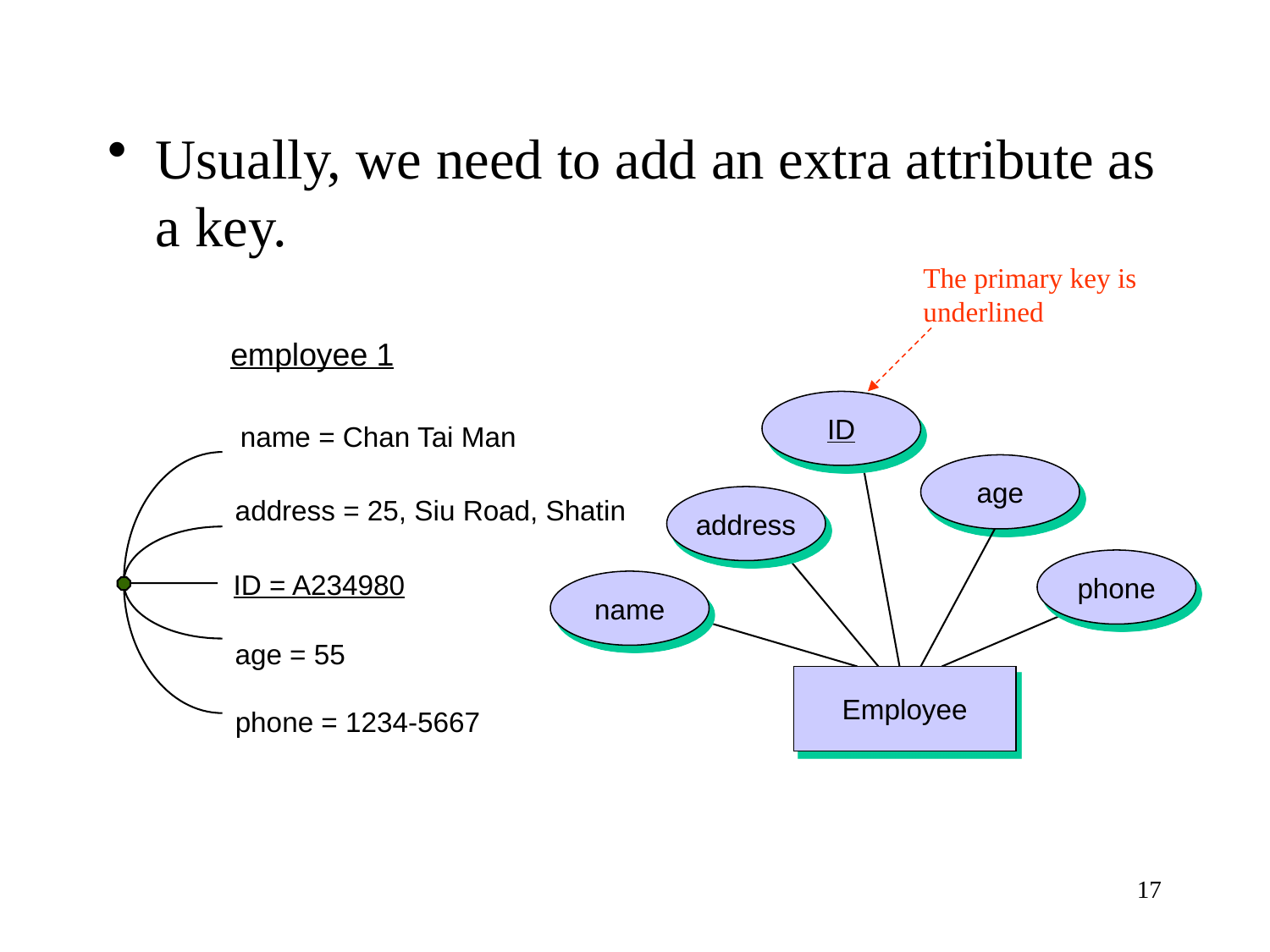

Usually, we need to add an extra attribute as a key.

The primary key is
underlined
employee 1

ID
name = Chan Tai Man

age
address = 25, Siu Road, Shatin
address

phone
ID = A234980
name

age = 55
Employee
phone = 1234-5667
17